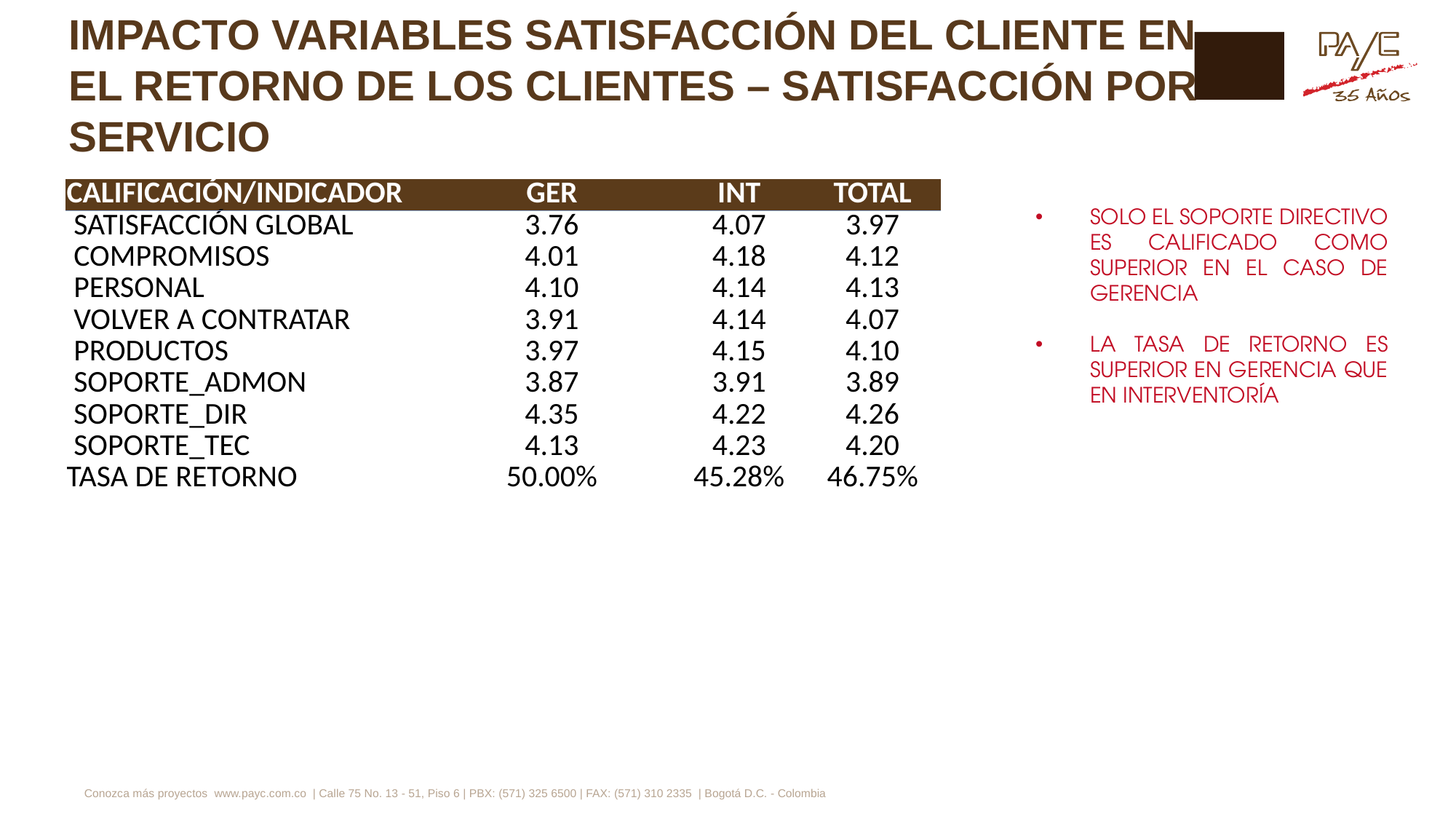

# IMPACTO VARIABLES SATISFACCIÓN DEL CLIENTE EN EL RETORNO DE LOS CLIENTES – SATISFACCIÓN POR SERVICIO
| CALIFICACIÓN/INDICADOR | GER | INT | TOTAL |
| --- | --- | --- | --- |
| SATISFACCIÓN GLOBAL | 3.76 | 4.07 | 3.97 |
| COMPROMISOS | 4.01 | 4.18 | 4.12 |
| PERSONAL | 4.10 | 4.14 | 4.13 |
| VOLVER A CONTRATAR | 3.91 | 4.14 | 4.07 |
| PRODUCTOS | 3.97 | 4.15 | 4.10 |
| SOPORTE\_ADMON | 3.87 | 3.91 | 3.89 |
| SOPORTE\_DIR | 4.35 | 4.22 | 4.26 |
| SOPORTE\_TEC | 4.13 | 4.23 | 4.20 |
| TASA DE RETORNO | 50.00% | 45.28% | 46.75% |
SOLO EL SOPORTE DIRECTIVO ES CALIFICADO COMO SUPERIOR EN EL CASO DE GERENCIA

LA TASA DE RETORNO ES SUPERIOR EN GERENCIA QUE EN INTERVENTORÍA